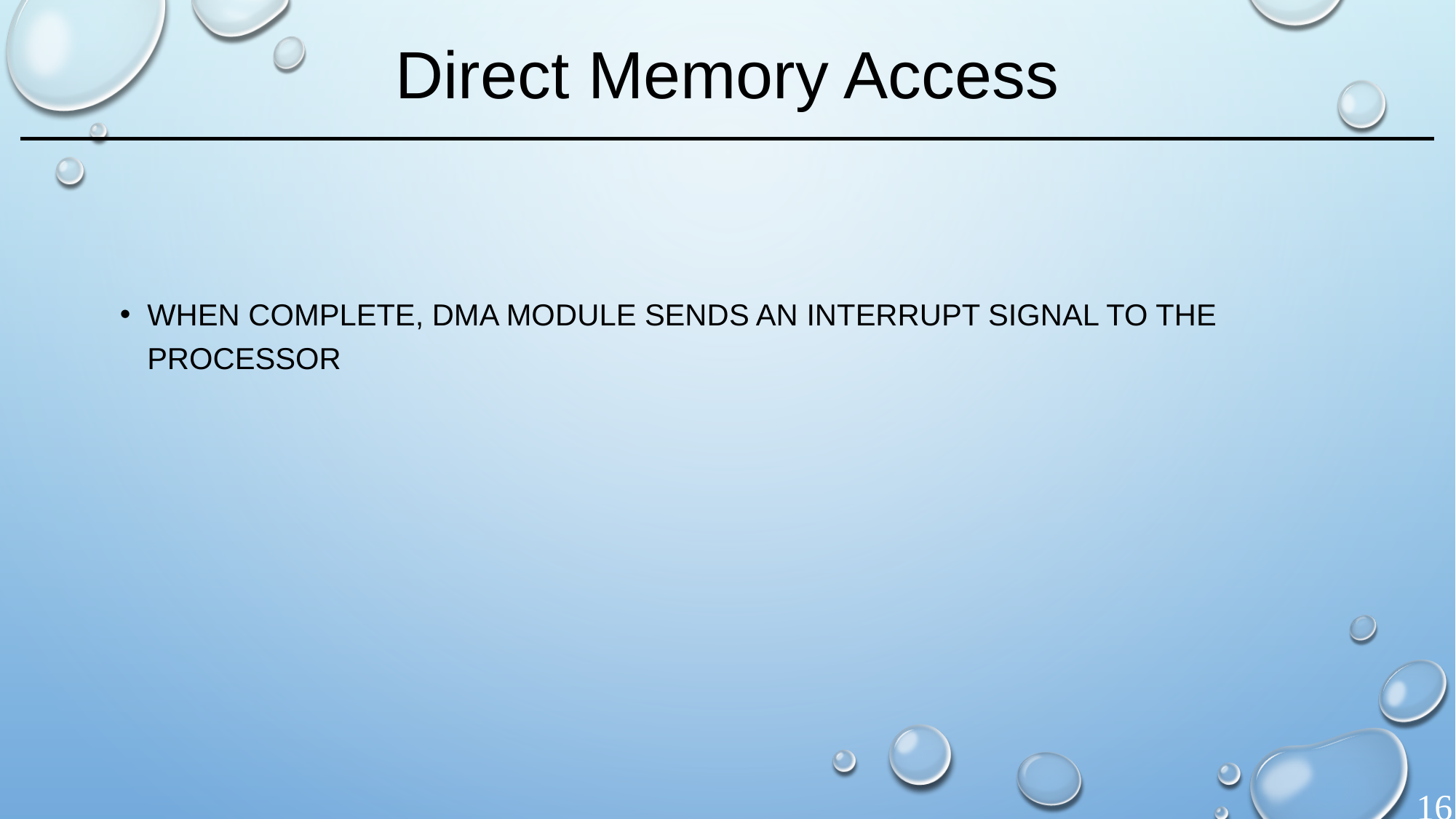

# Direct Memory Access
When complete, DMA module sends an interrupt signal to the processor
16